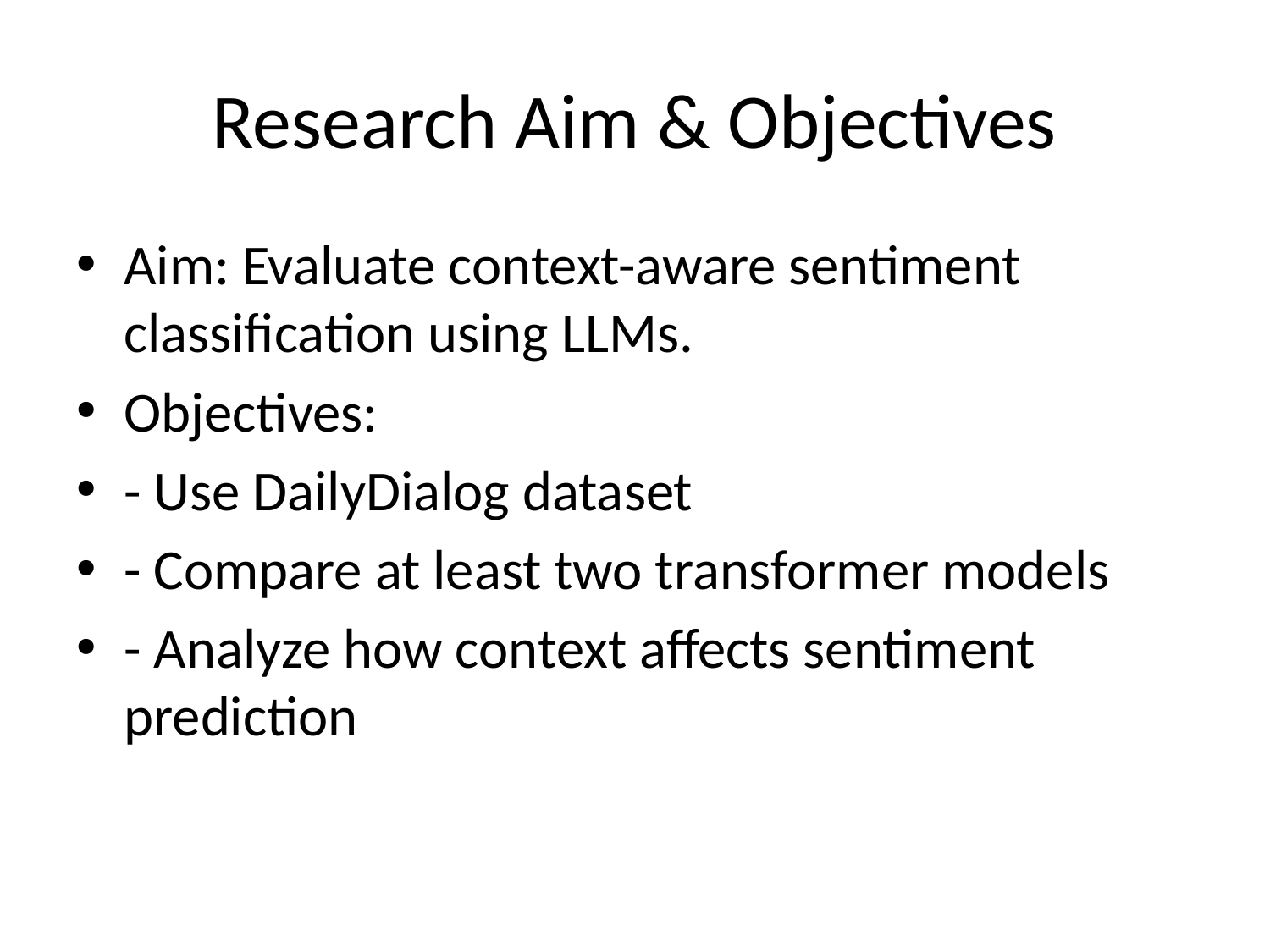

# Research Aim & Objectives
Aim: Evaluate context-aware sentiment classification using LLMs.
Objectives:
- Use DailyDialog dataset
- Compare at least two transformer models
- Analyze how context affects sentiment prediction